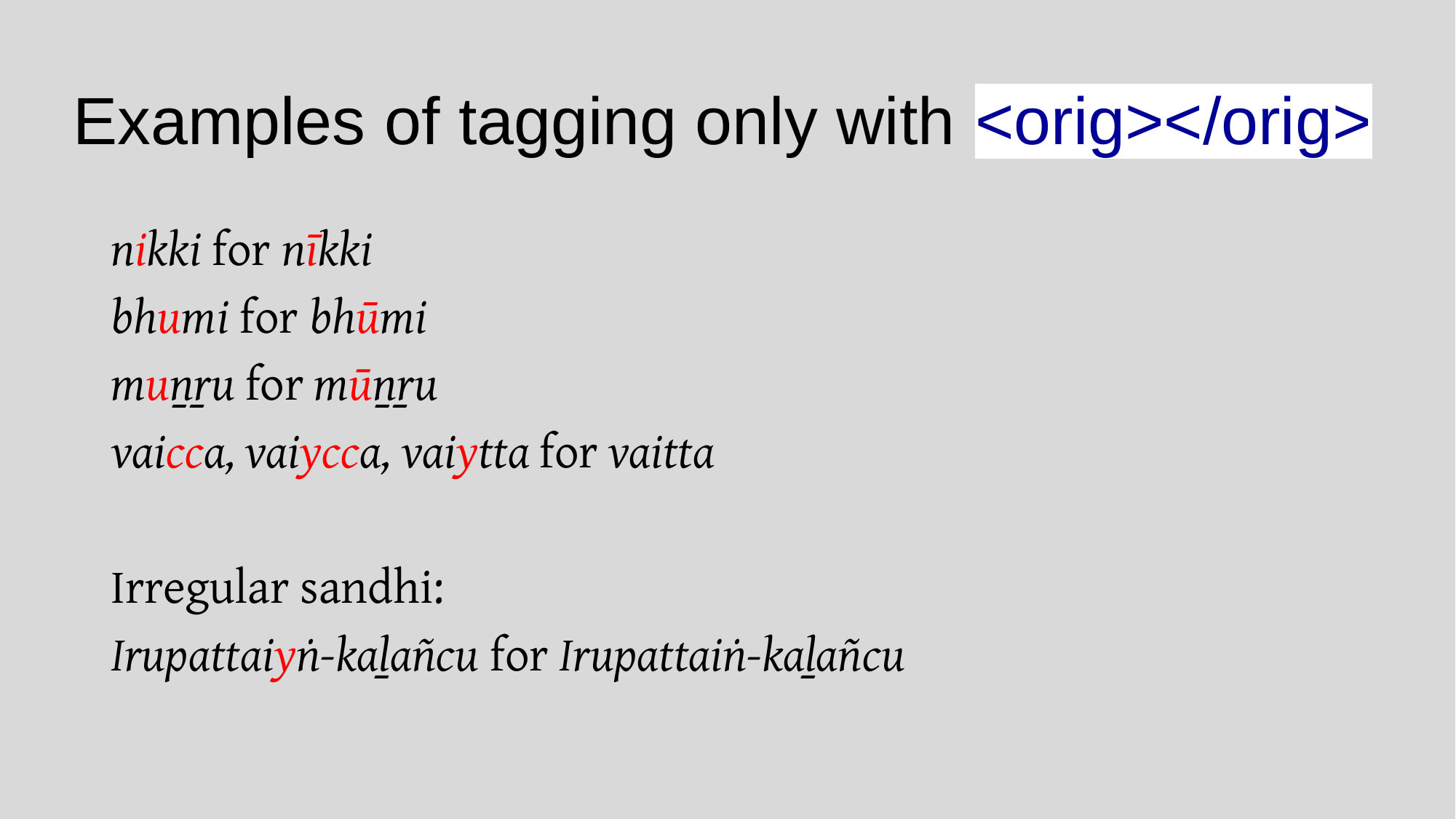

# Examples of tagging only with <orig></orig>
nikki for nīkki
bhumi for bhūmi
muṉṟu for mūṉṟu
vaicca, vaiycca, vaiytta for vaitta

Irregular sandhi:
Irupattaiyṅ-kaḻañcu for Irupattaiṅ-kaḻañcu